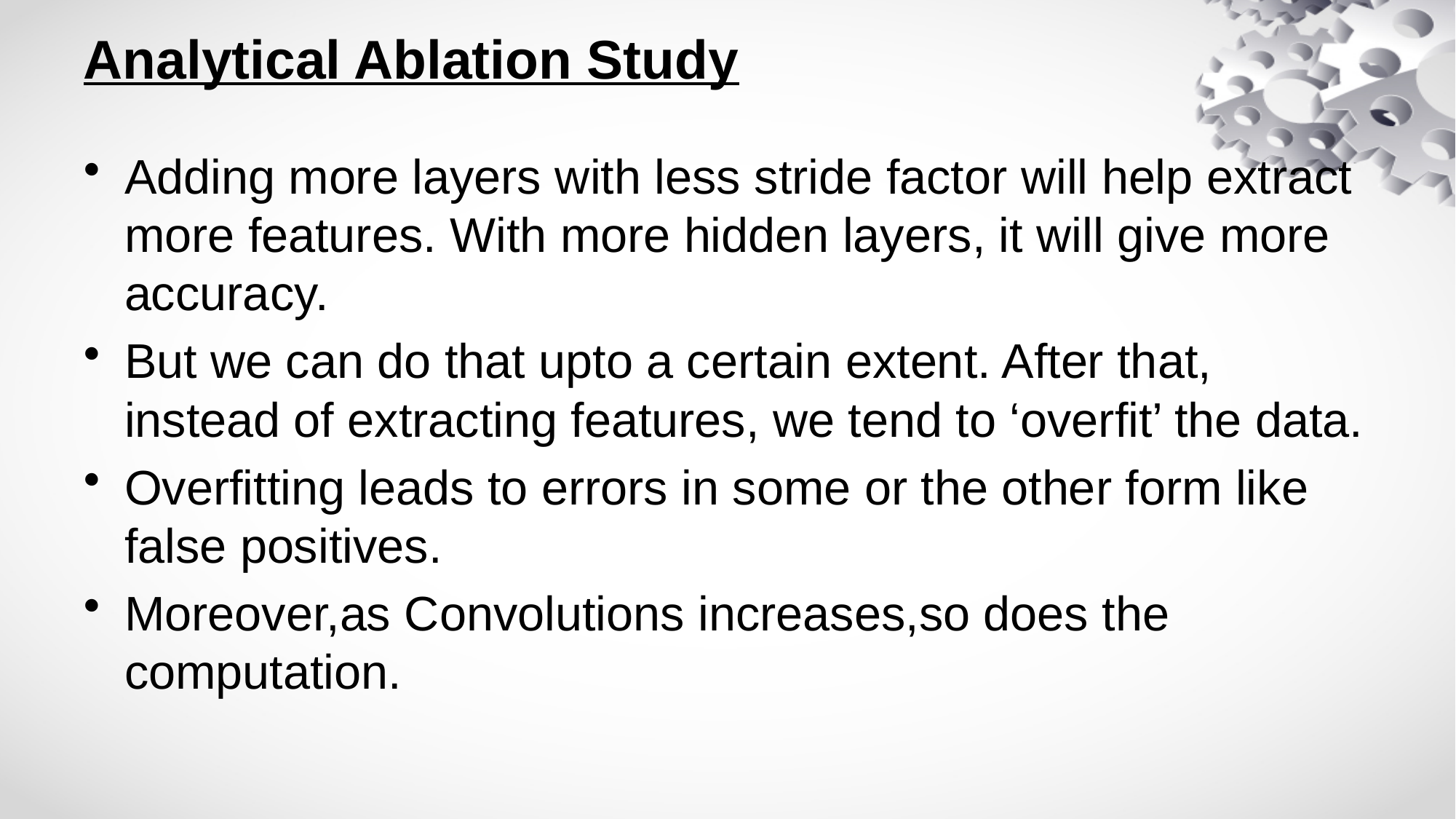

# Analytical Ablation Study
Adding more layers with less stride factor will help extract more features. With more hidden layers, it will give more accuracy.
But we can do that upto a certain extent. After that, instead of extracting features, we tend to ‘overfit’ the data.
Overfitting leads to errors in some or the other form like false positives.
Moreover,as Convolutions increases,so does the computation.